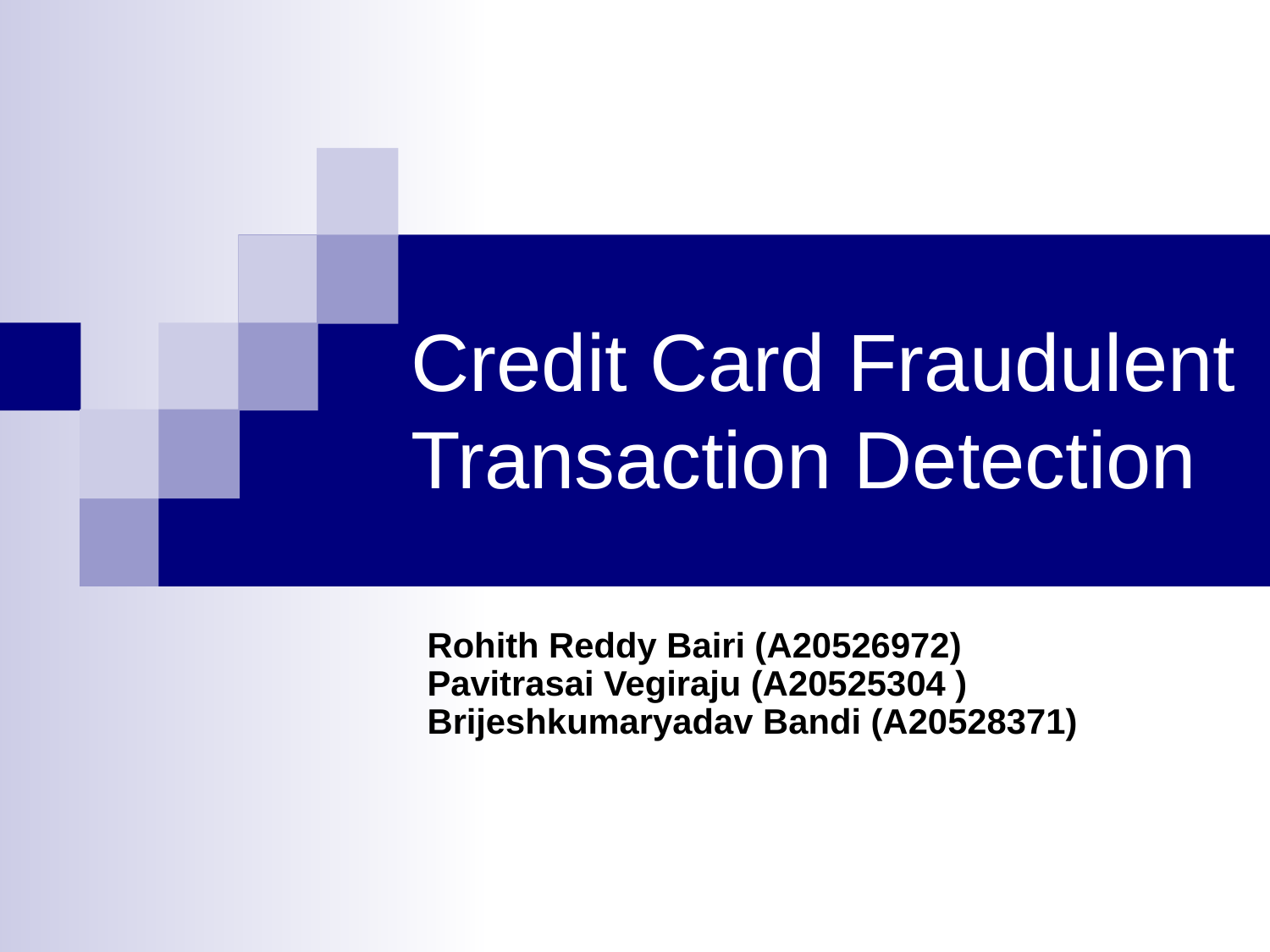

# Credit Card Fraudulent Transaction Detection
Rohith Reddy Bairi (A20526972)
Pavitrasai Vegiraju (A20525304 )
Brijeshkumaryadav Bandi (A20528371)